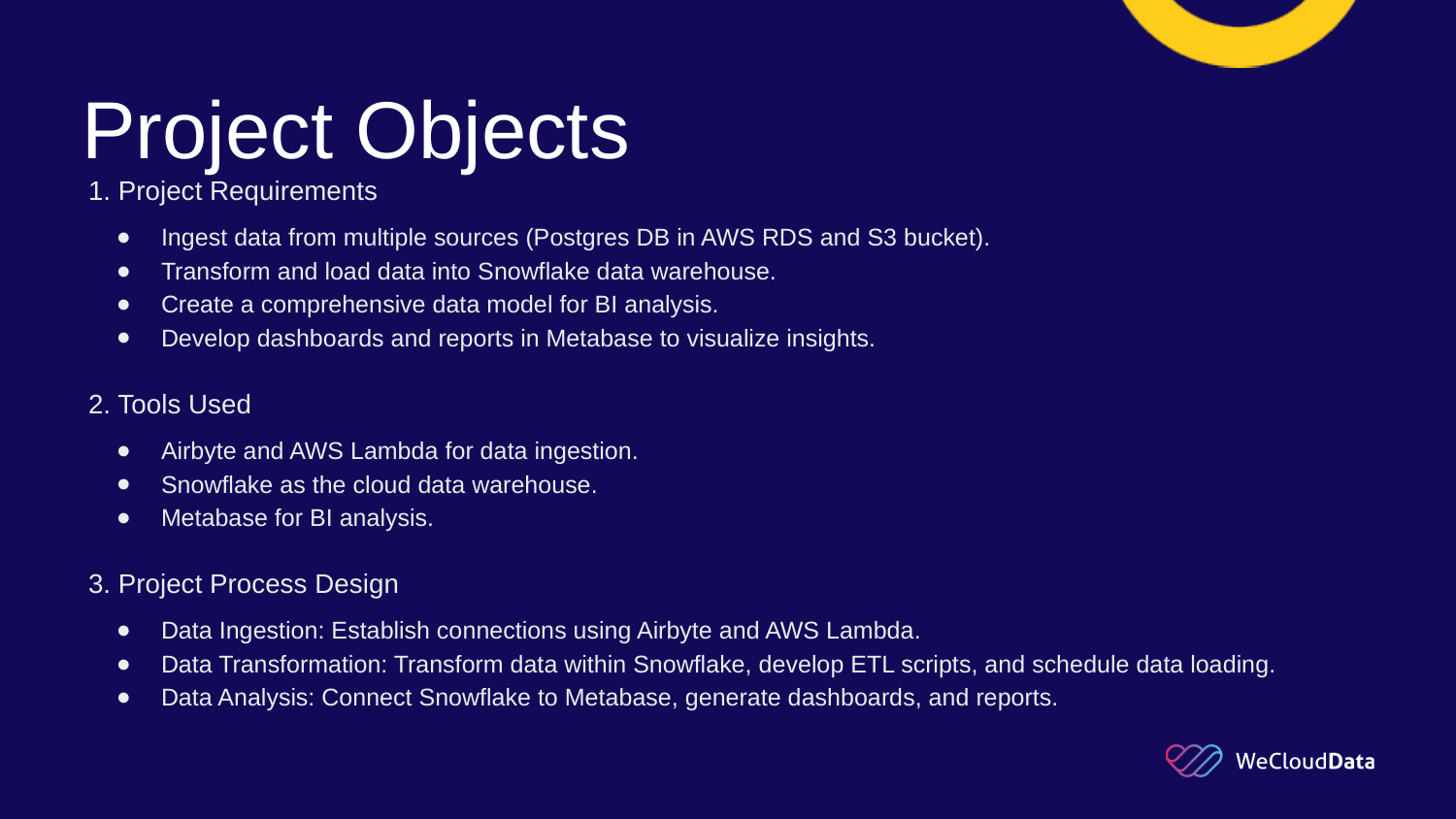

Project Objects
1. Project Requirements
Ingest data from multiple sources (Postgres DB in AWS RDS and S3 bucket).
Transform and load data into Snowflake data warehouse.
Create a comprehensive data model for BI analysis.
Develop dashboards and reports in Metabase to visualize insights.
2. Tools Used
Airbyte and AWS Lambda for data ingestion.
Snowflake as the cloud data warehouse.
Metabase for BI analysis.
3. Project Process Design
Data Ingestion: Establish connections using Airbyte and AWS Lambda.
Data Transformation: Transform data within Snowflake, develop ETL scripts, and schedule data loading.
Data Analysis: Connect Snowflake to Metabase, generate dashboards, and reports.